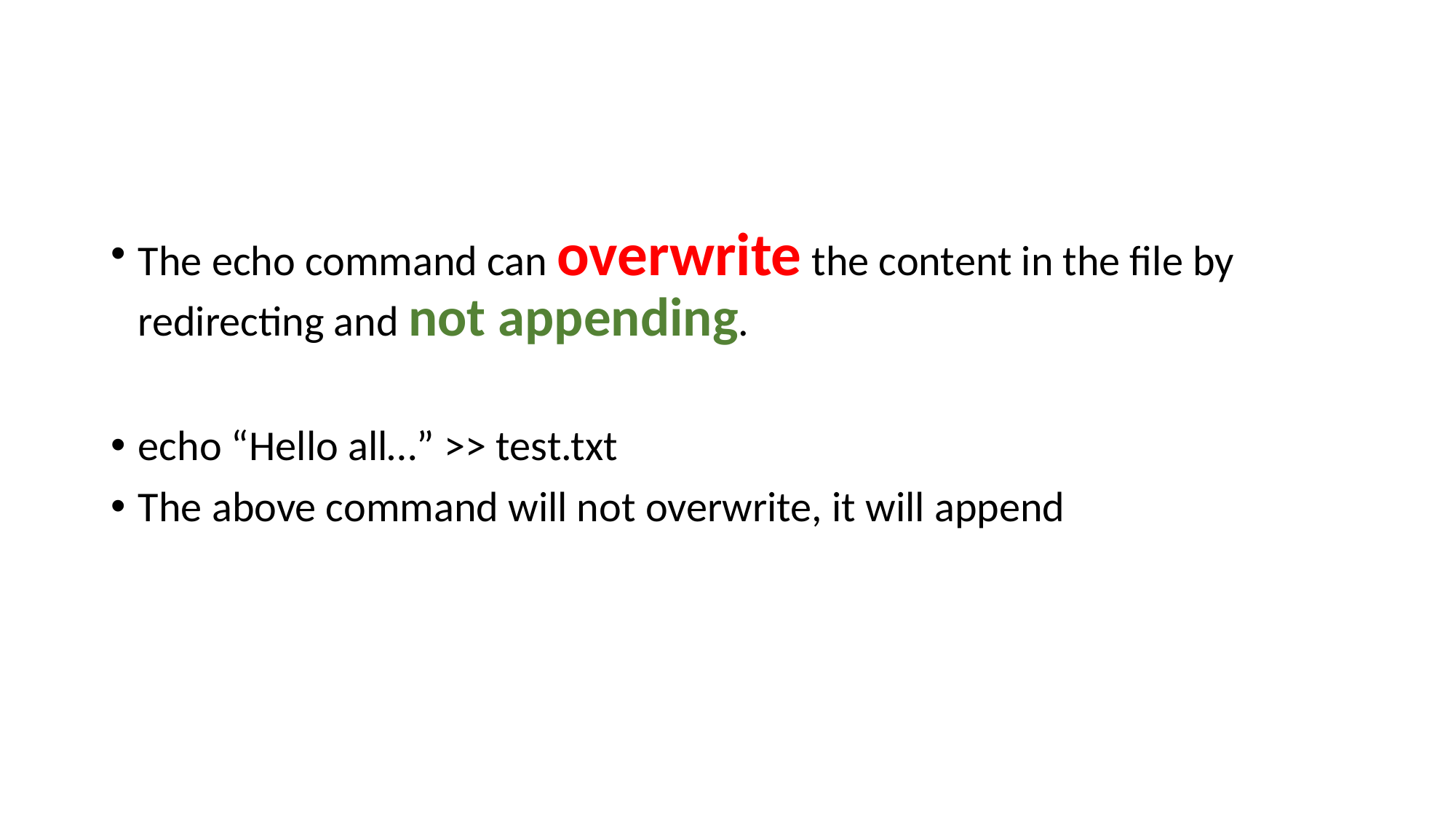

#
The echo command can overwrite the content in the file by redirecting and not appending.

echo “Hello all…” >> test.txt
The above command will not overwrite, it will append